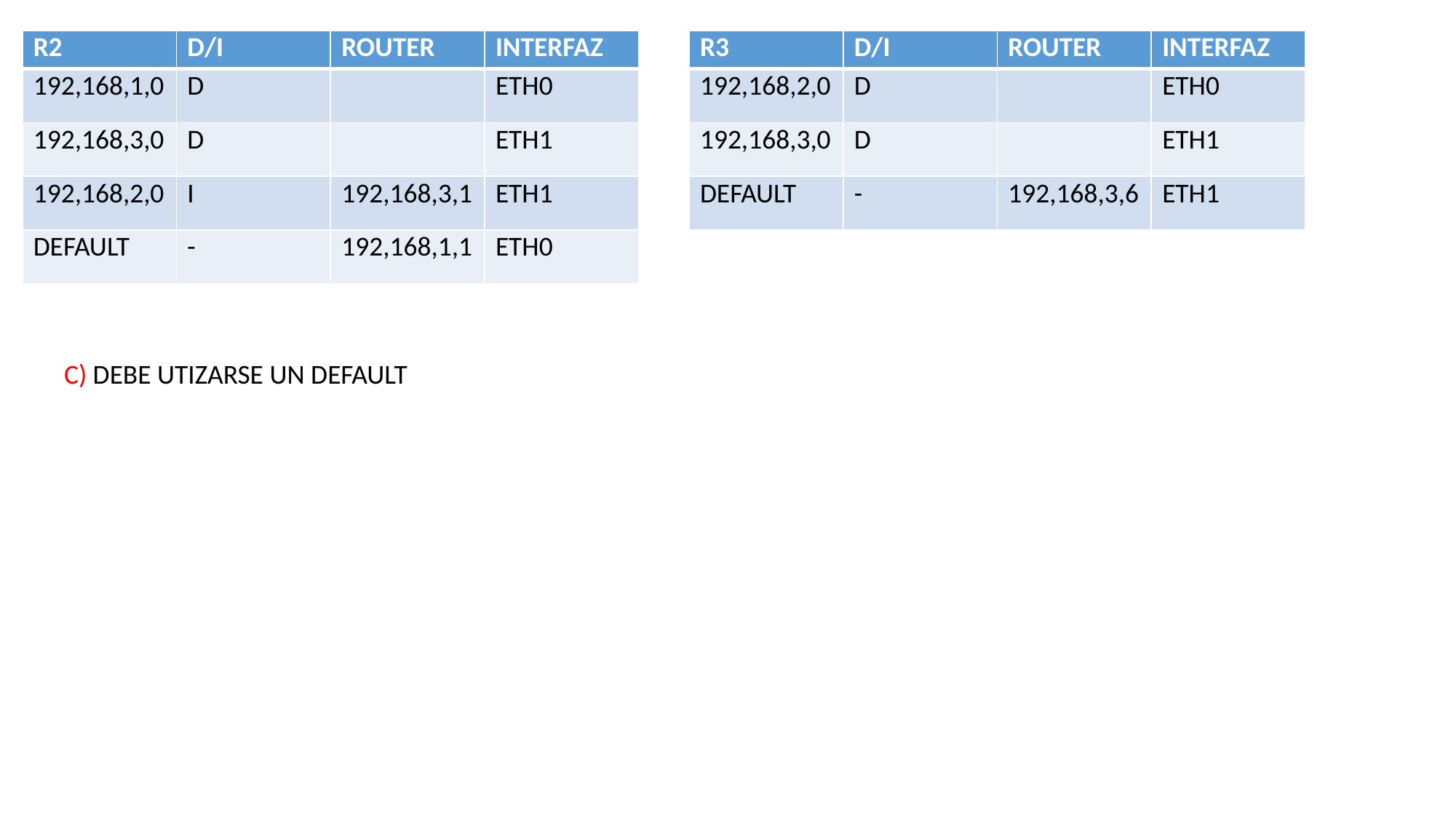

| R2 | D/I | ROUTER | INTERFAZ |
| --- | --- | --- | --- |
| 192,168,1,0 | D |  | ETH0 |
| 192,168,3,0 | D |  | ETH1 |
| 192,168,2,0 | I | 192,168,3,1 | ETH1 |
| DEFAULT | - | 192,168,1,1 | ETH0 |
| R3 | D/I | ROUTER | INTERFAZ |
| --- | --- | --- | --- |
| 192,168,2,0 | D |  | ETH0 |
| 192,168,3,0 | D |  | ETH1 |
| DEFAULT | - | 192,168,3,6 | ETH1 |
C) DEBE UTIZARSE UN DEFAULT